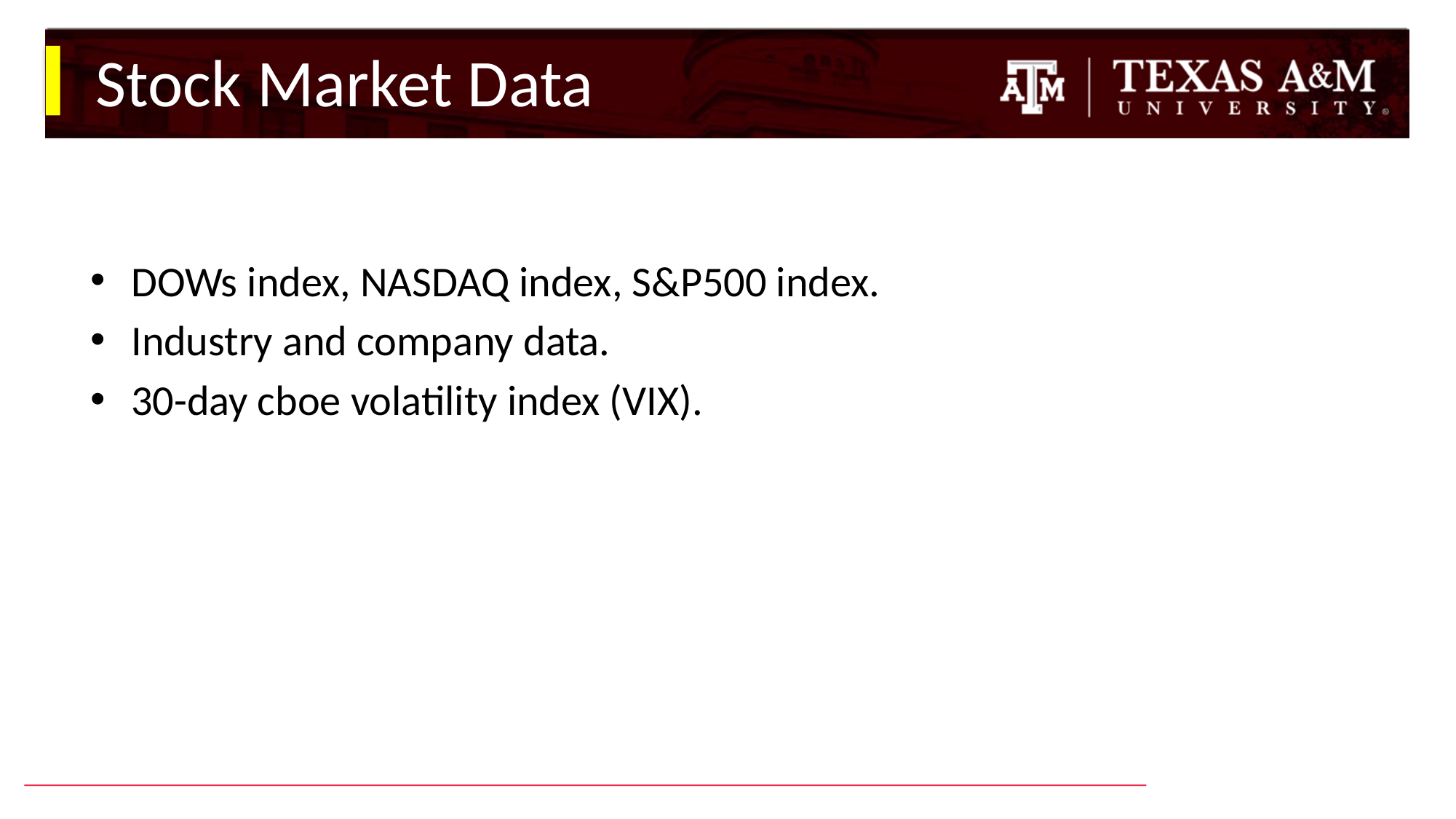

# Stock Market Data
DOWs index, NASDAQ index, S&P500 index.
Industry and company data.
30-day cboe volatility index (VIX).